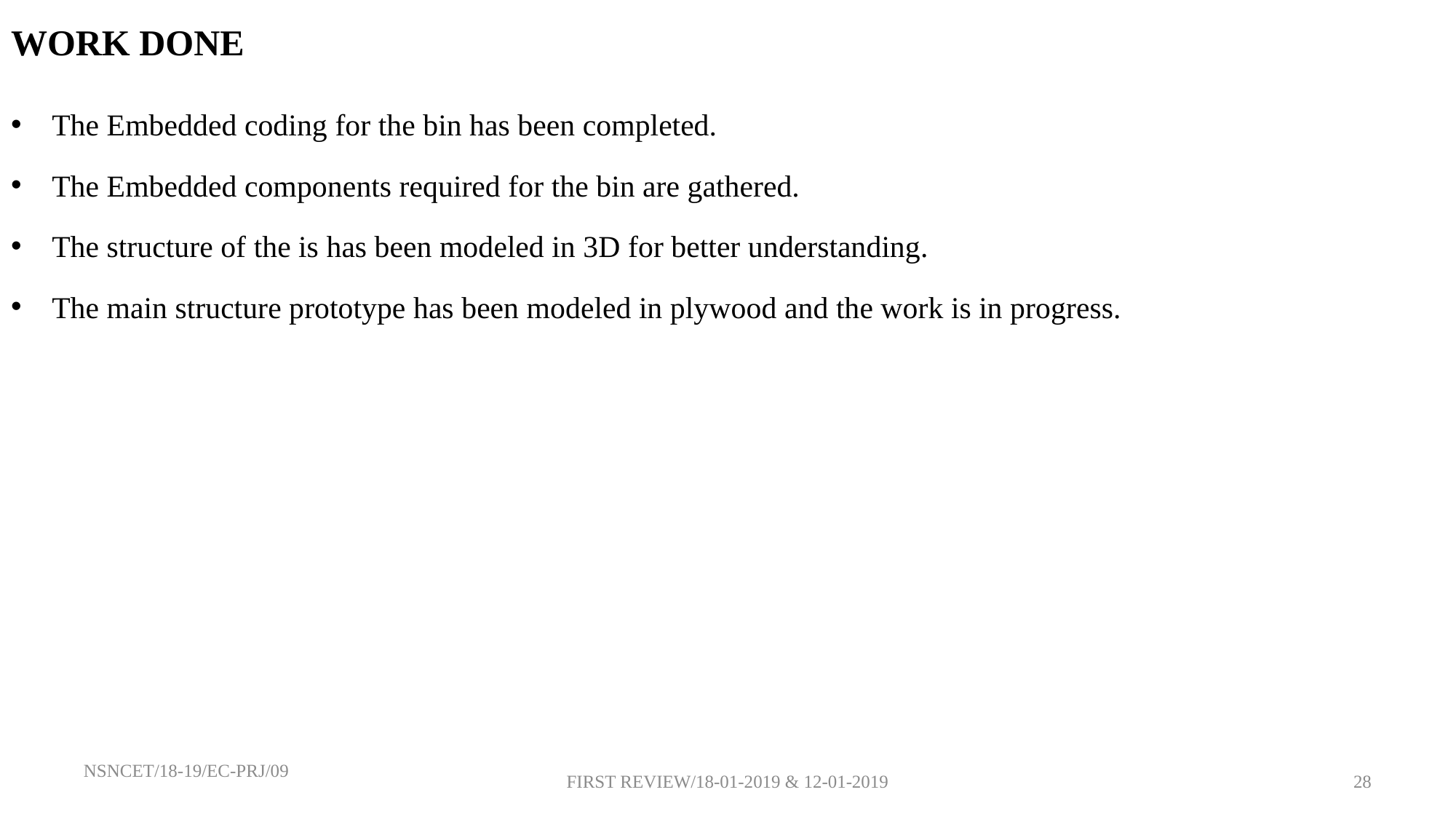

WORK DONE
The Embedded coding for the bin has been completed.
The Embedded components required for the bin are gathered.
The structure of the is has been modeled in 3D for better understanding.
The main structure prototype has been modeled in plywood and the work is in progress.

NSNCET/18-19/EC-PRJ/09
FIRST REVIEW/18-01-2019 & 12-01-2019
28